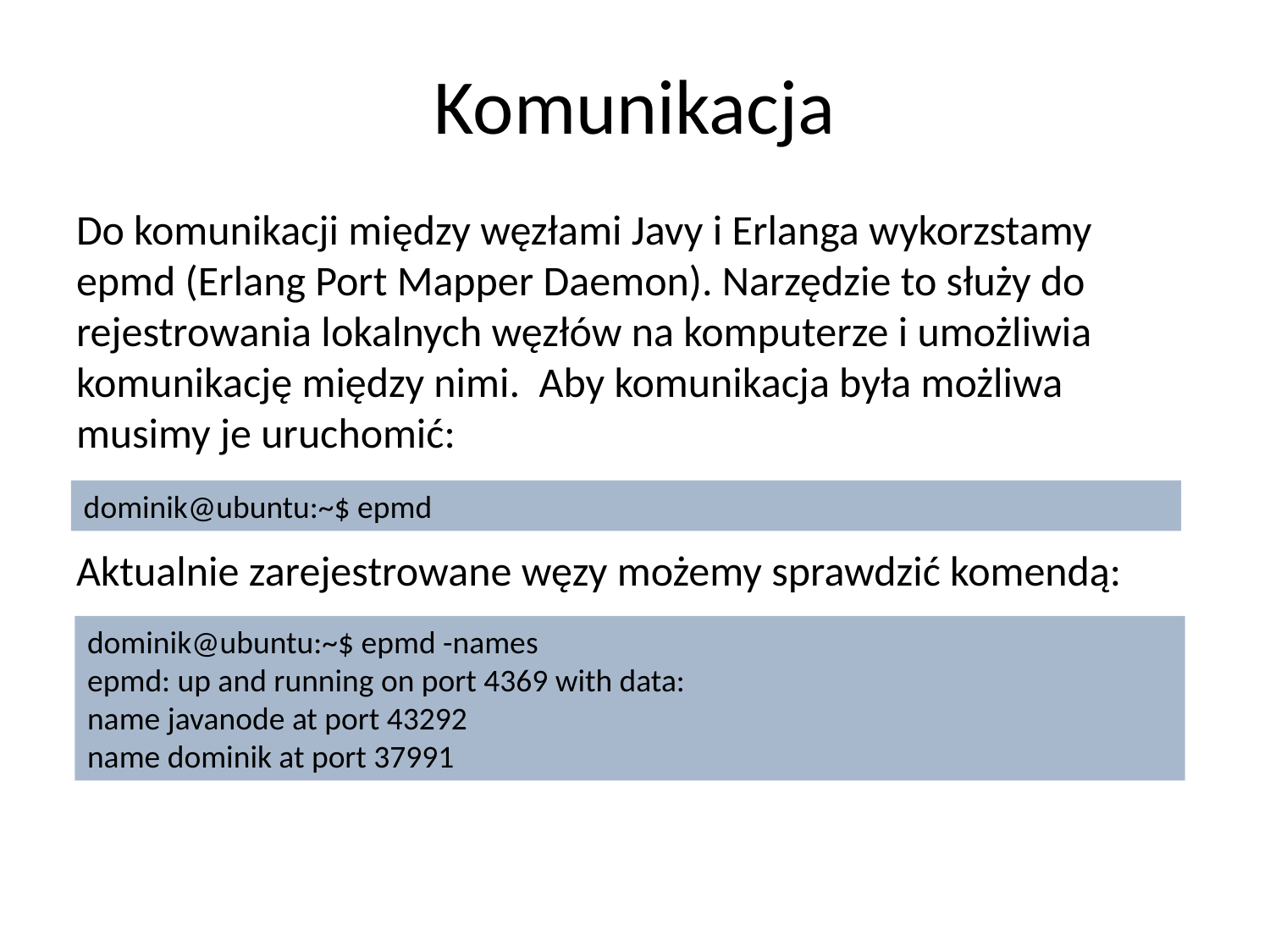

# Komunikacja
Do komunikacji między węzłami Javy i Erlanga wykorzstamy epmd (Erlang Port Mapper Daemon). Narzędzie to służy do rejestrowania lokalnych węzłów na komputerze i umożliwia komunikację między nimi.  Aby komunikacja była możliwa musimy je uruchomić:

Aktualnie zarejestrowane węzy możemy sprawdzić komendą:
dominik@ubuntu:~$ epmd
dominik@ubuntu:~$ epmd -names
epmd: up and running on port 4369 with data:
name javanode at port 43292
name dominik at port 37991